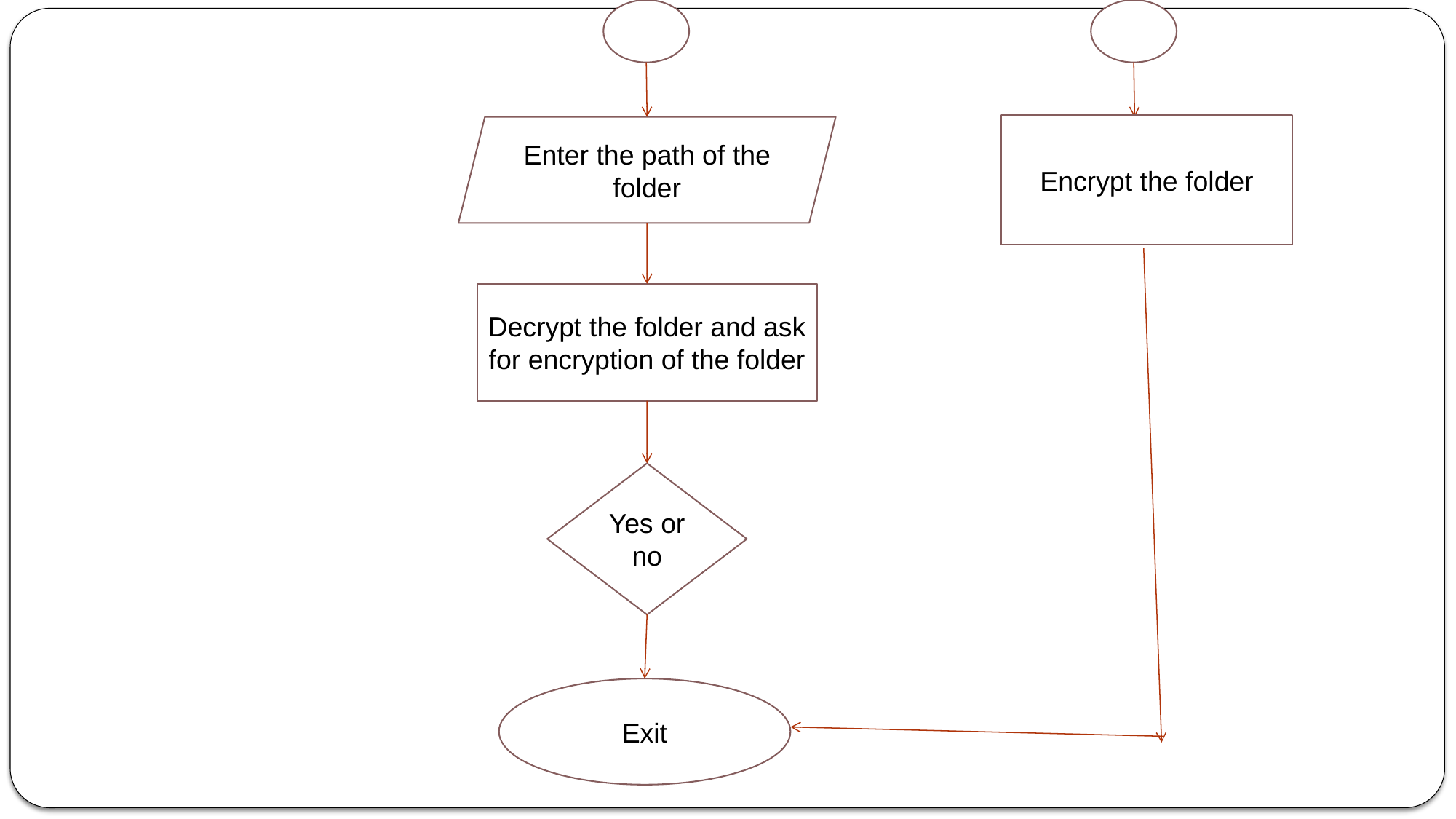

Encrypt the folder
Enter the path of the folder
Decrypt the folder and ask for encryption of the folder
Yes or no
Exit